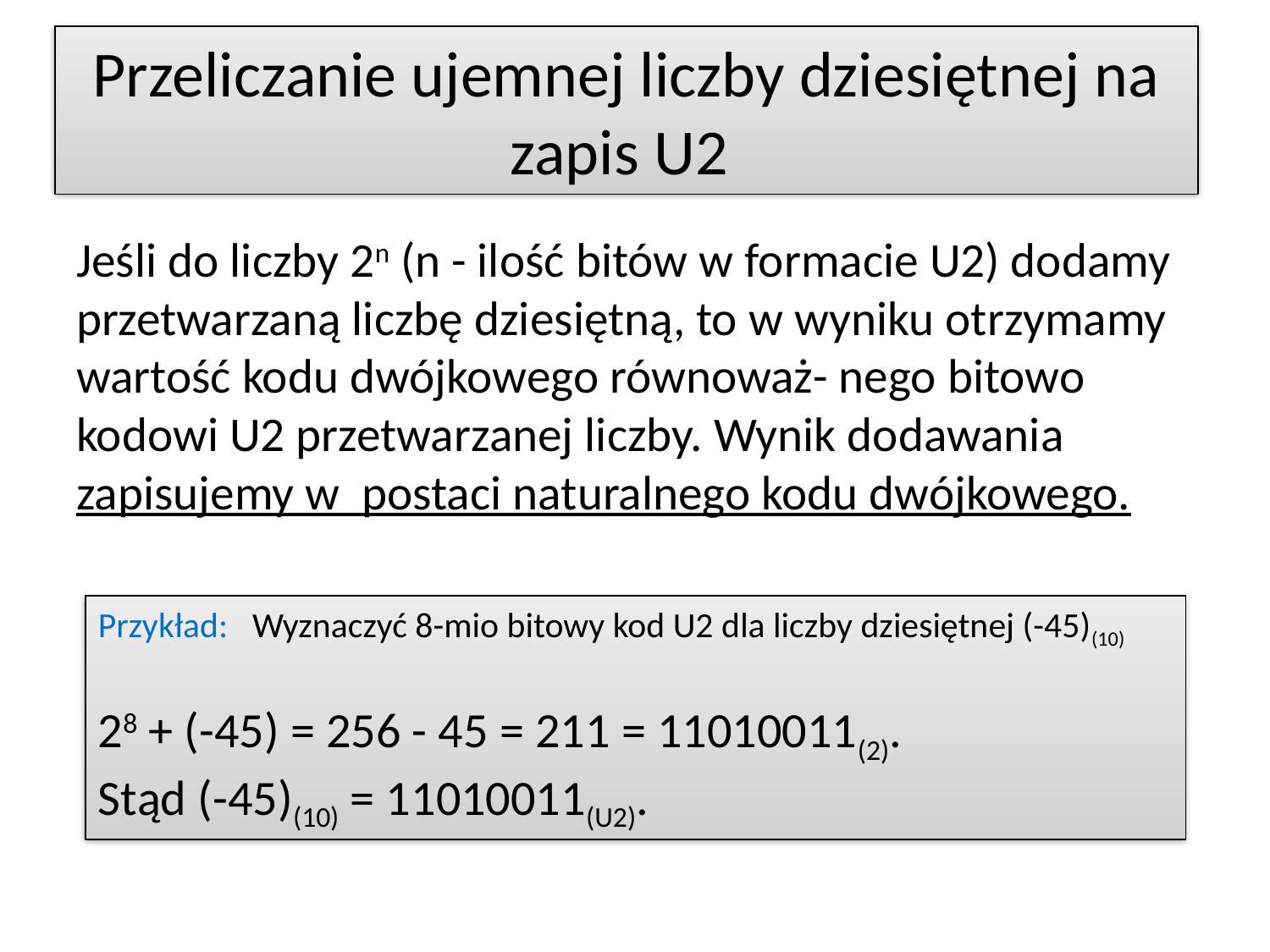

# Przeliczanie ujemnej liczby dziesiętnej na zapis U2
Jeśli do liczby 2n (n - ilość bitów w formacie U2) dodamy przetwarzaną liczbę dziesiętną, to w wyniku otrzymamy wartość kodu dwójkowego równoważ- nego bitowo kodowi U2 przetwarzanej liczby. Wynik dodawania zapisujemy w  postaci naturalnego kodu dwójkowego.
Przykład:   Wyznaczyć 8-mio bitowy kod U2 dla liczby dziesiętnej (-45)(10)

28 + (-45) = 256 - 45 = 211 = 11010011(2).
Stąd (-45)(10) = 11010011(U2).